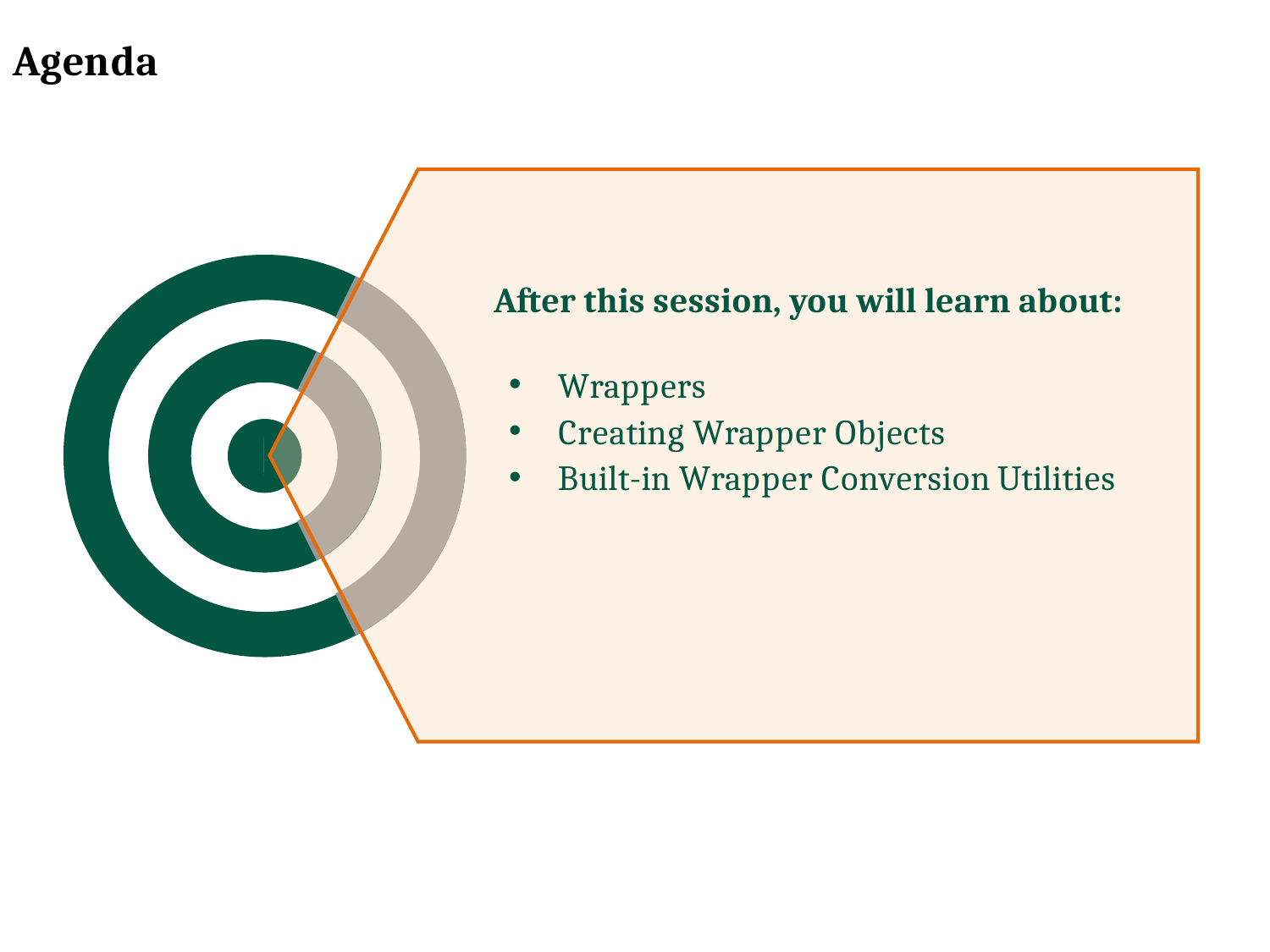

Agenda
After this session, you will learn about:

Wrappers
Creating Wrapper Objects
Built-in Wrapper Conversion Utilities